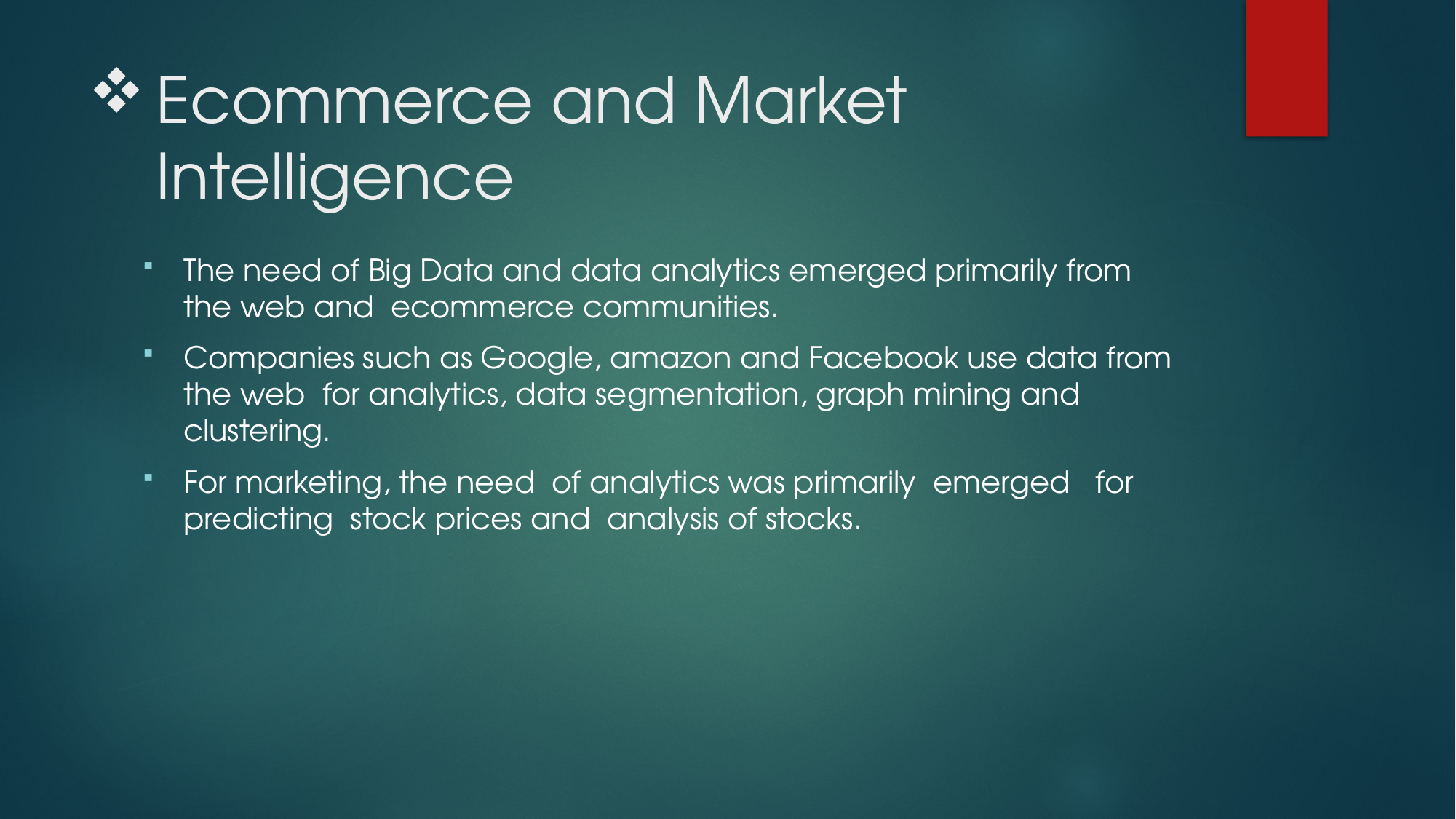

# Ecommerce and Market Intelligence
The need of Big Data and data analytics emerged primarily from the web and  ecommerce communities.
Companies such as Google, amazon and Facebook use data from the web  for analytics, data segmentation, graph mining and clustering.
For marketing, the need  of analytics was primarily  emerged   for predicting  stock prices and  analysis of stocks.